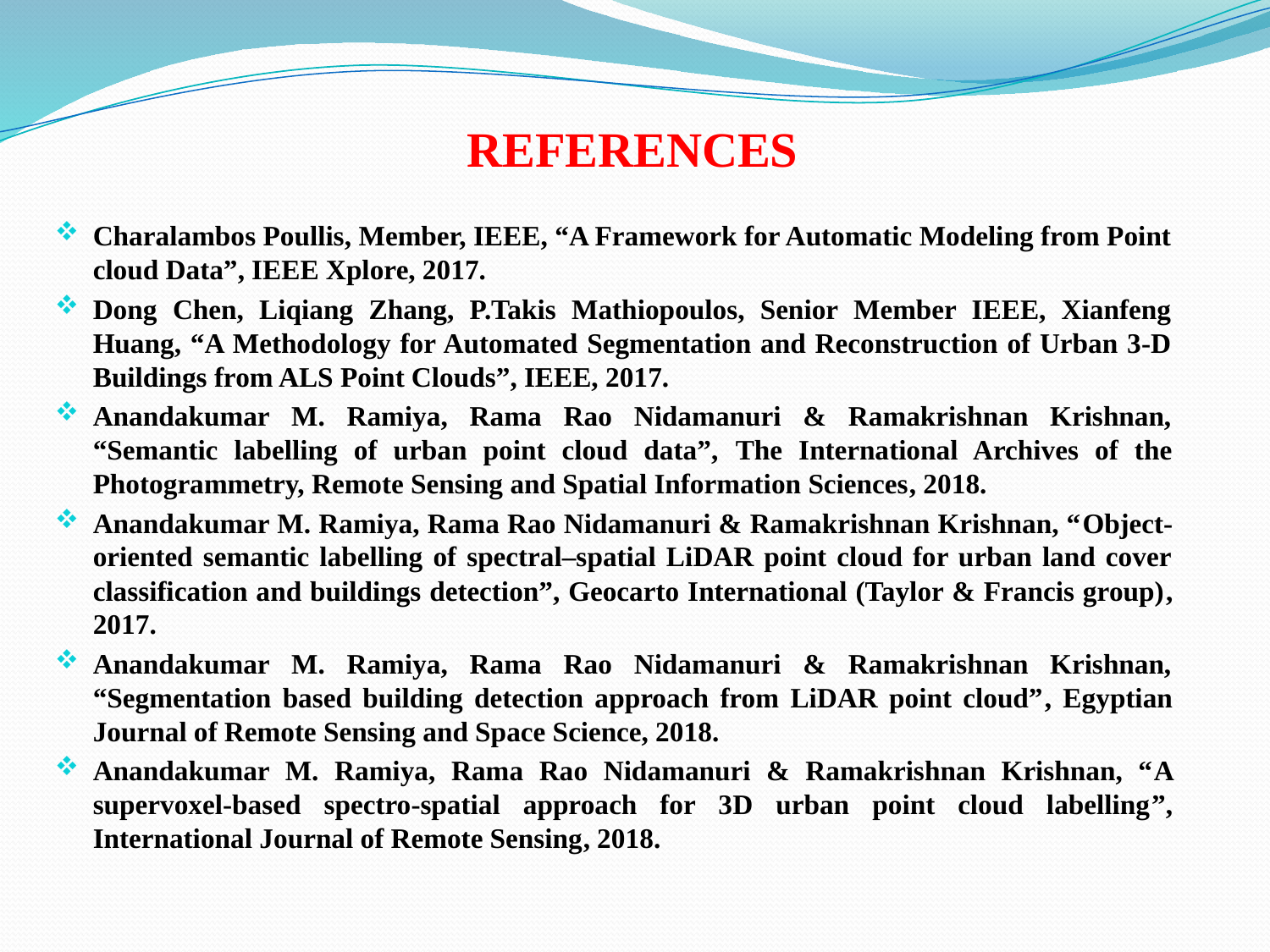

# REFERENCES
Charalambos Poullis, Member, IEEE, “A Framework for Automatic Modeling from Point cloud Data”, IEEE Xplore, 2017.
Dong Chen, Liqiang Zhang, P.Takis Mathiopoulos, Senior Member IEEE, Xianfeng Huang, “A Methodology for Automated Segmentation and Reconstruction of Urban 3-D Buildings from ALS Point Clouds”, IEEE, 2017.
Anandakumar M. Ramiya, Rama Rao Nidamanuri & Ramakrishnan Krishnan, “Semantic labelling of urban point cloud data”, The International Archives of the Photogrammetry, Remote Sensing and Spatial Information Sciences, 2018.
Anandakumar M. Ramiya, Rama Rao Nidamanuri & Ramakrishnan Krishnan, “Object-oriented semantic labelling of spectral–spatial LiDAR point cloud for urban land cover classification and buildings detection”, Geocarto International (Taylor & Francis group), 2017.
Anandakumar M. Ramiya, Rama Rao Nidamanuri & Ramakrishnan Krishnan, “Segmentation based building detection approach from LiDAR point cloud”, Egyptian Journal of Remote Sensing and Space Science, 2018.
Anandakumar M. Ramiya, Rama Rao Nidamanuri & Ramakrishnan Krishnan, “A supervoxel-based spectro-spatial approach for 3D urban point cloud labelling”, International Journal of Remote Sensing, 2018.